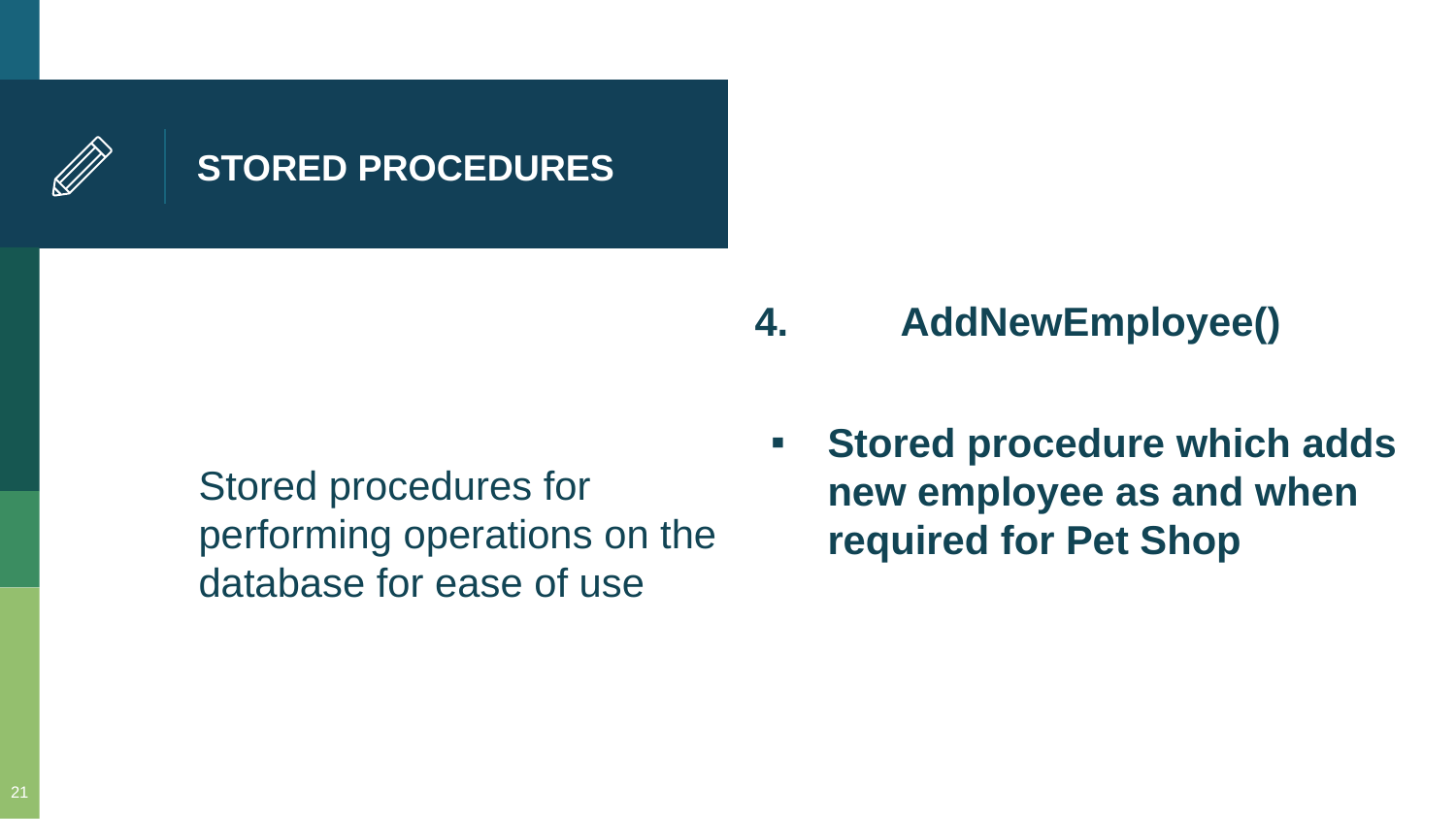

# STORED PROCEDURES

Stored procedures for performing operations on the database for ease of use
4.	AddNewEmployee()

Stored procedure which adds new employee as and when required for Pet Shop

21